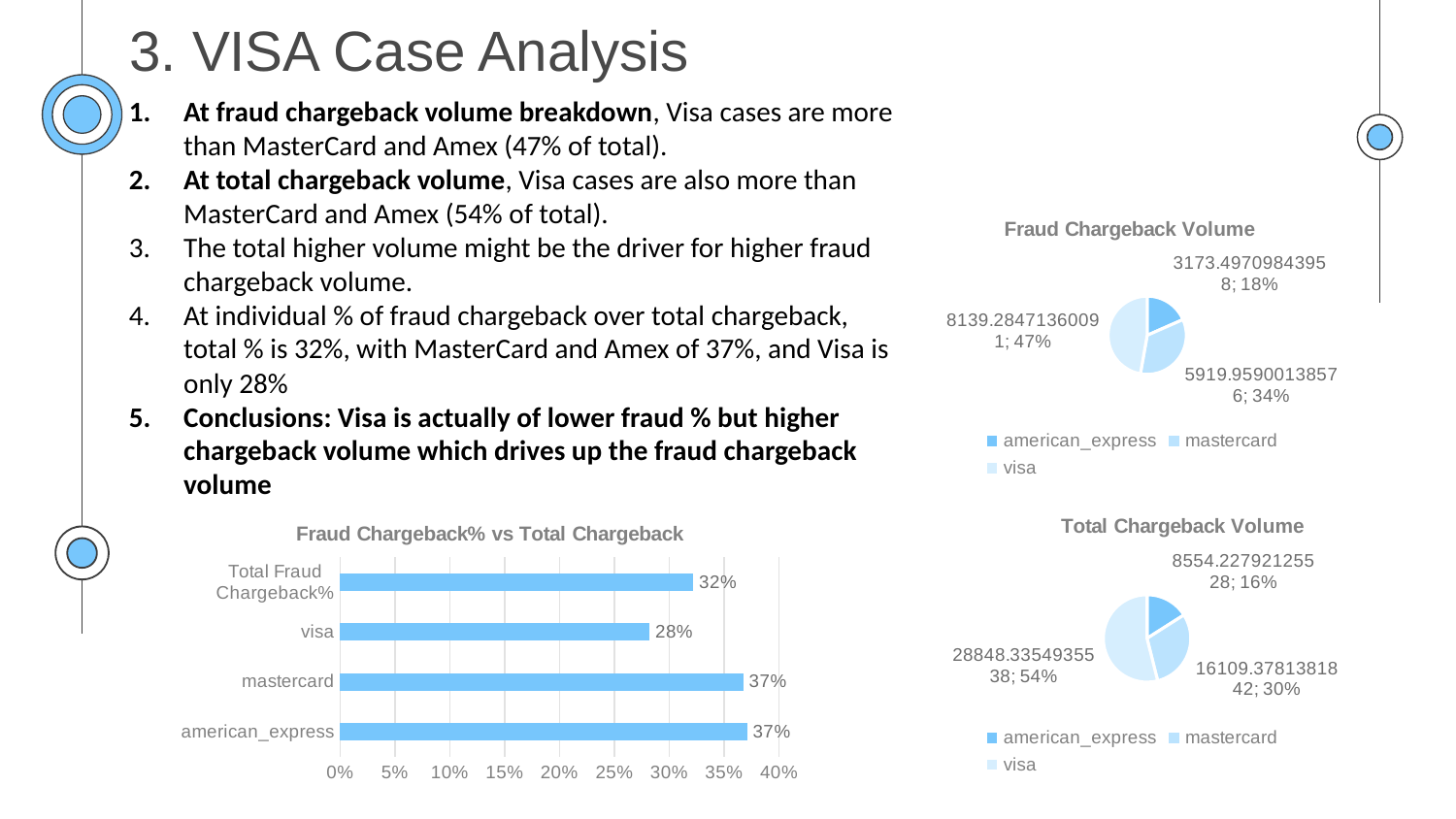

# 3. VISA Case Analysis
At fraud chargeback volume breakdown, Visa cases are more than MasterCard and Amex (47% of total).
At total chargeback volume, Visa cases are also more than MasterCard and Amex (54% of total).
The total higher volume might be the driver for higher fraud chargeback volume.
At individual % of fraud chargeback over total chargeback, total % is 32%, with MasterCard and Amex of 37%, and Visa is only 28%
Conclusions: Visa is actually of lower fraud % but higher chargeback volume which drives up the fraud chargeback volume

### Chart: Fraud Chargeback Volume

| Category |  |
|---|---|
| american_express | 3173.4970984395795 |
| mastercard | 5919.959001385759 |
| visa | 8139.28471360091 |

### Chart: Total Chargeback Volume

| Category |  |
|---|---|
| american_express | 8554.22792125528 |
| mastercard | 16109.37813818415 |
| visa | 28848.33549355375 |

### Chart: Fraud Chargeback% vs Total Chargeback

| Category |  |
|---|---|
| american_express | 0.3709858011328144 |
| mastercard | 0.36748525924496406 |
| visa | 0.2821405316580452 |
| Total Fraud Chargeback% | 0.3220354244923176 |